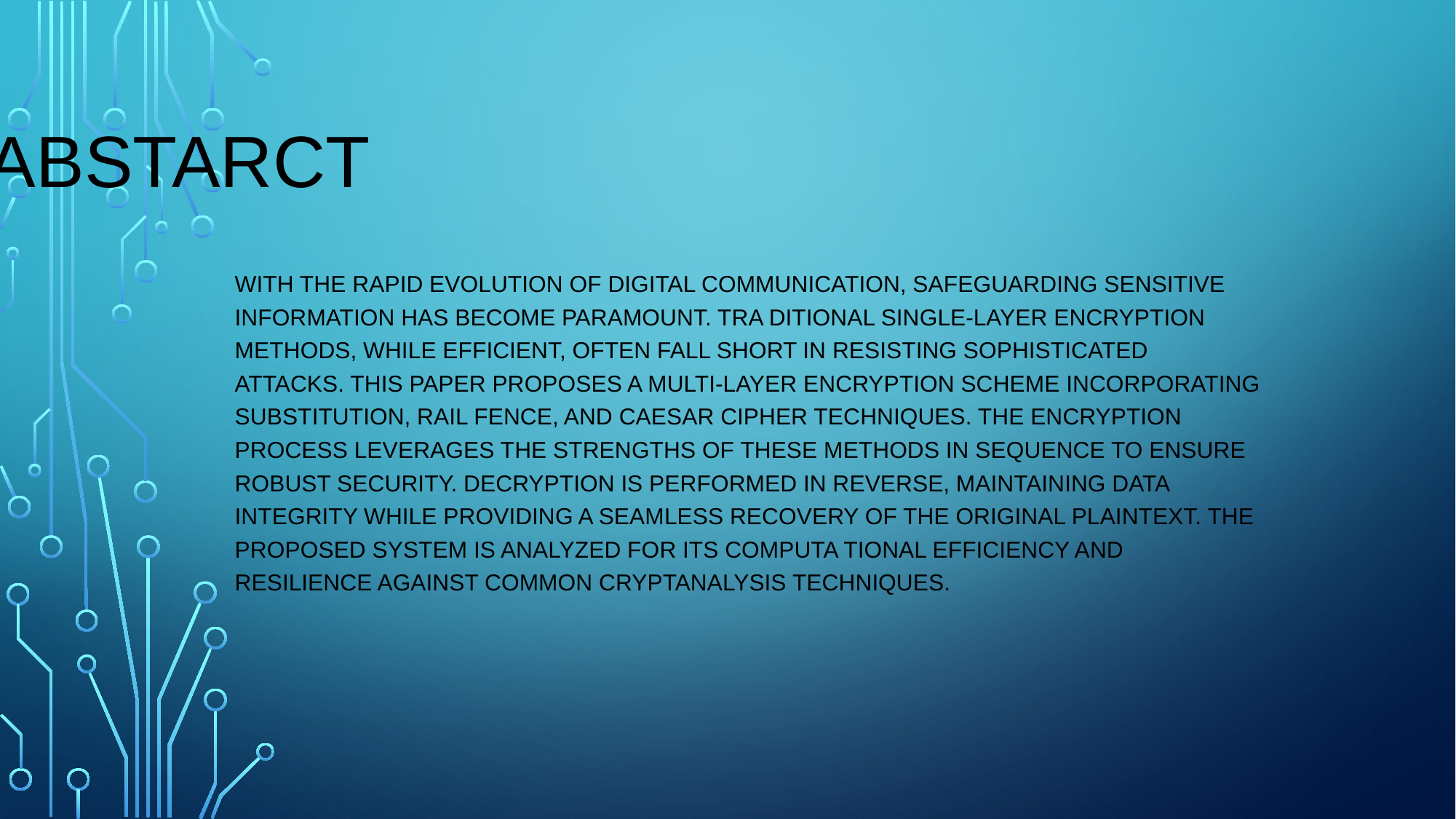

# ABSTARCT
WITH THE RAPID EVOLUTION OF DIGITAL COMMUNICATION, SAFEGUARDING SENSITIVE INFORMATION HAS BECOME PARAMOUNT. TRA DITIONAL SINGLE-LAYER ENCRYPTION METHODS, WHILE EFFICIENT, OFTEN FALL SHORT IN RESISTING SOPHISTICATED ATTACKS. THIS PAPER PROPOSES A MULTI-LAYER ENCRYPTION SCHEME INCORPORATING SUBSTITUTION, RAIL FENCE, AND CAESAR CIPHER TECHNIQUES. THE ENCRYPTION PROCESS LEVERAGES THE STRENGTHS OF THESE METHODS IN SEQUENCE TO ENSURE ROBUST SECURITY. DECRYPTION IS PERFORMED IN REVERSE, MAINTAINING DATA INTEGRITY WHILE PROVIDING A SEAMLESS RECOVERY OF THE ORIGINAL PLAINTEXT. THE PROPOSED SYSTEM IS ANALYZED FOR ITS COMPUTA TIONAL EFFICIENCY AND RESILIENCE AGAINST COMMON CRYPTANALYSIS TECHNIQUES.